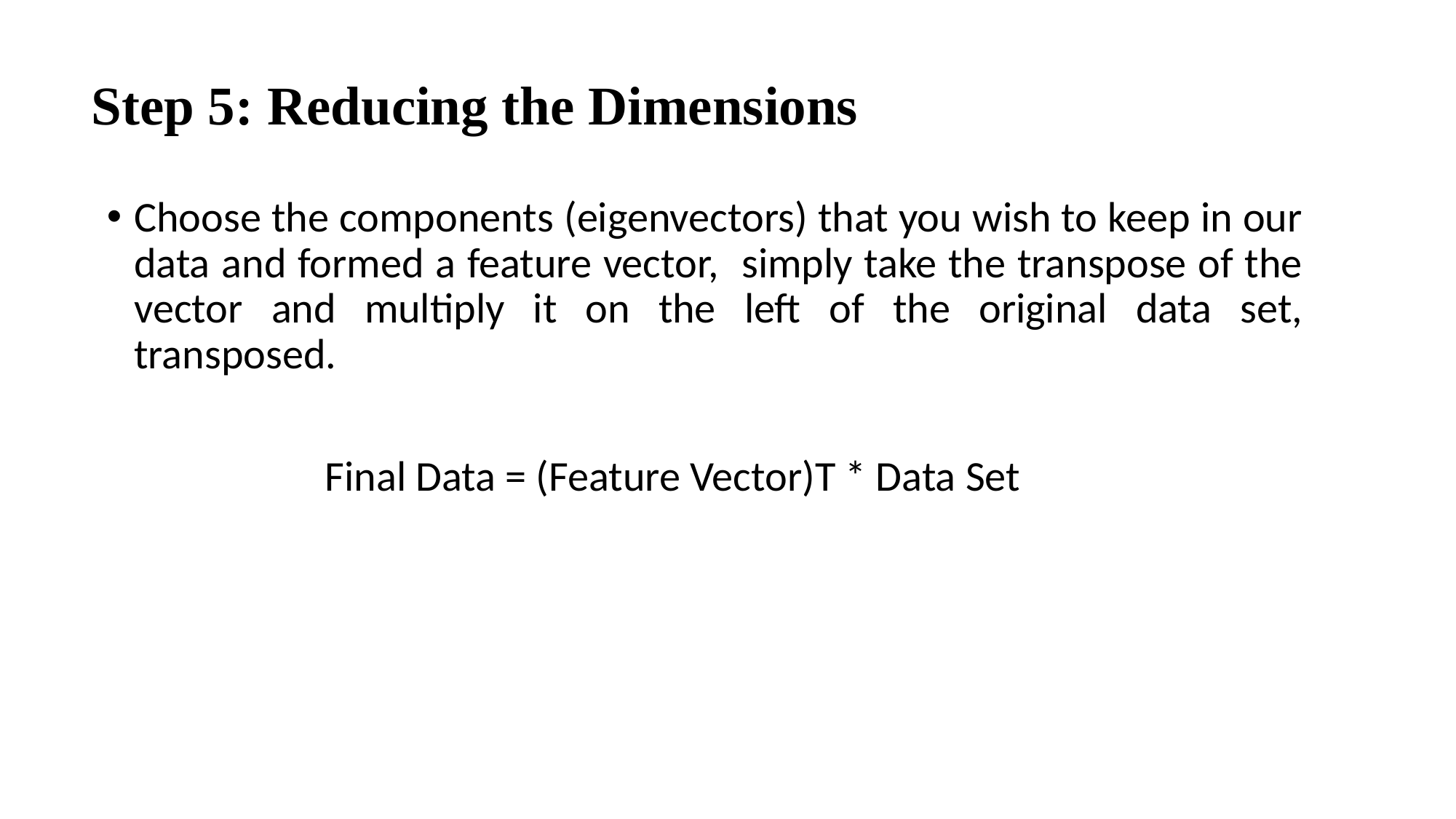

# Step 5: Reducing the Dimensions
Choose the components (eigenvectors) that you wish to keep in our data and formed a feature vector,  simply take the transpose of the vector and multiply it on the left of the original data set, transposed.

		Final Data = (Feature Vector)T * Data Set